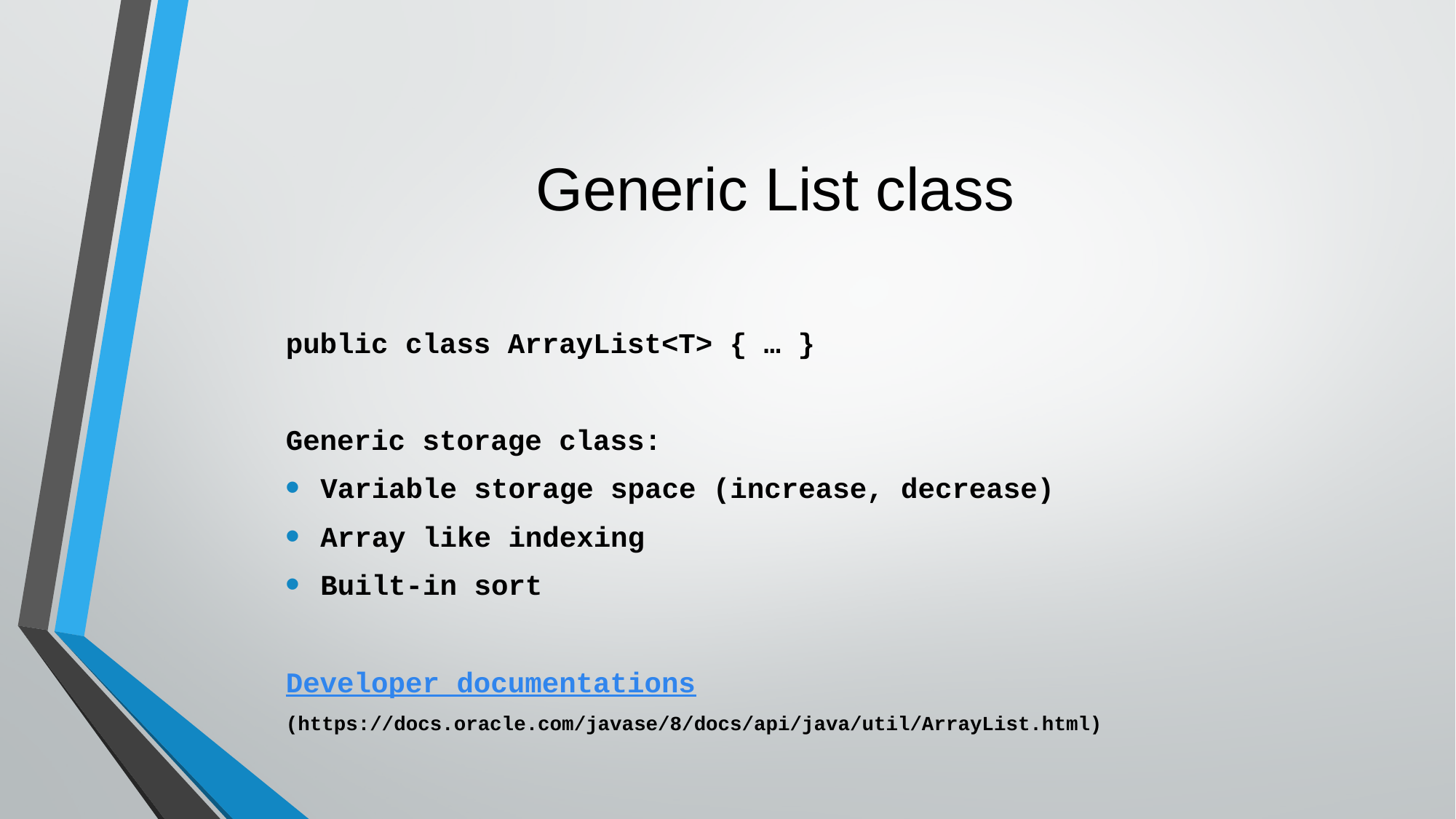

# Generic List class
public class ArrayList<T> { … }

Generic storage class:
Variable storage space (increase, decrease)
Array like indexing
Built-in sort

Developer documentations
(https://docs.oracle.com/javase/8/docs/api/java/util/ArrayList.html)